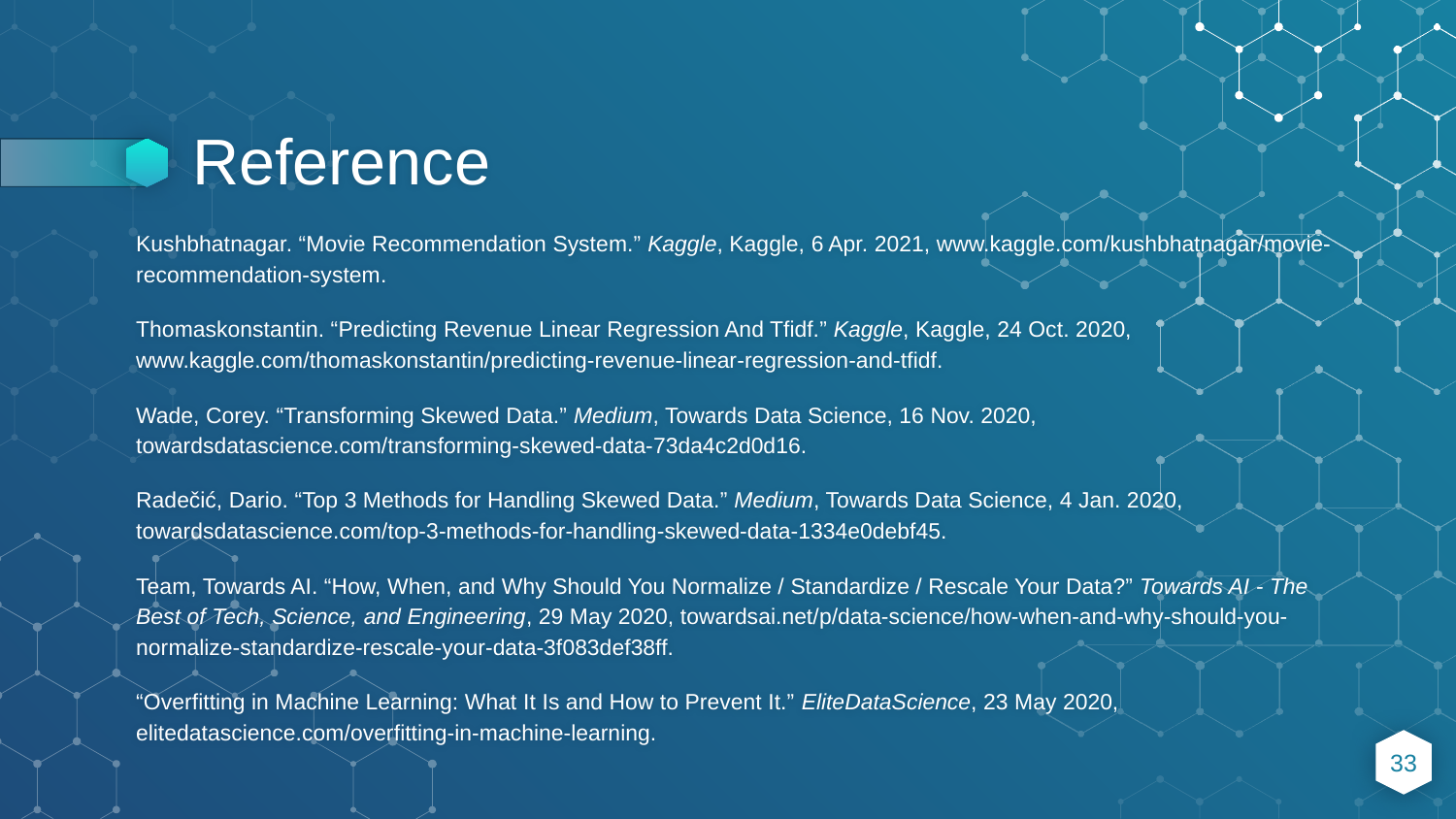

# Reference
Kushbhatnagar. “Movie Recommendation System.” Kaggle, Kaggle, 6 Apr. 2021, www.kaggle.com/kushbhatnagar/movie-recommendation-system.
Thomaskonstantin. “Predicting Revenue Linear Regression And Tfidf.” Kaggle, Kaggle, 24 Oct. 2020, www.kaggle.com/thomaskonstantin/predicting-revenue-linear-regression-and-tfidf.
Wade, Corey. “Transforming Skewed Data.” Medium, Towards Data Science, 16 Nov. 2020, towardsdatascience.com/transforming-skewed-data-73da4c2d0d16.
Radečić, Dario. “Top 3 Methods for Handling Skewed Data.” Medium, Towards Data Science, 4 Jan. 2020, towardsdatascience.com/top-3-methods-for-handling-skewed-data-1334e0debf45.
Team, Towards AI. “How, When, and Why Should You Normalize / Standardize / Rescale Your Data?” Towards AI - The Best of Tech, Science, and Engineering, 29 May 2020, towardsai.net/p/data-science/how-when-and-why-should-you-normalize-standardize-rescale-your-data-3f083def38ff.
“Overfitting in Machine Learning: What It Is and How to Prevent It.” EliteDataScience, 23 May 2020, elitedatascience.com/overfitting-in-machine-learning.

33